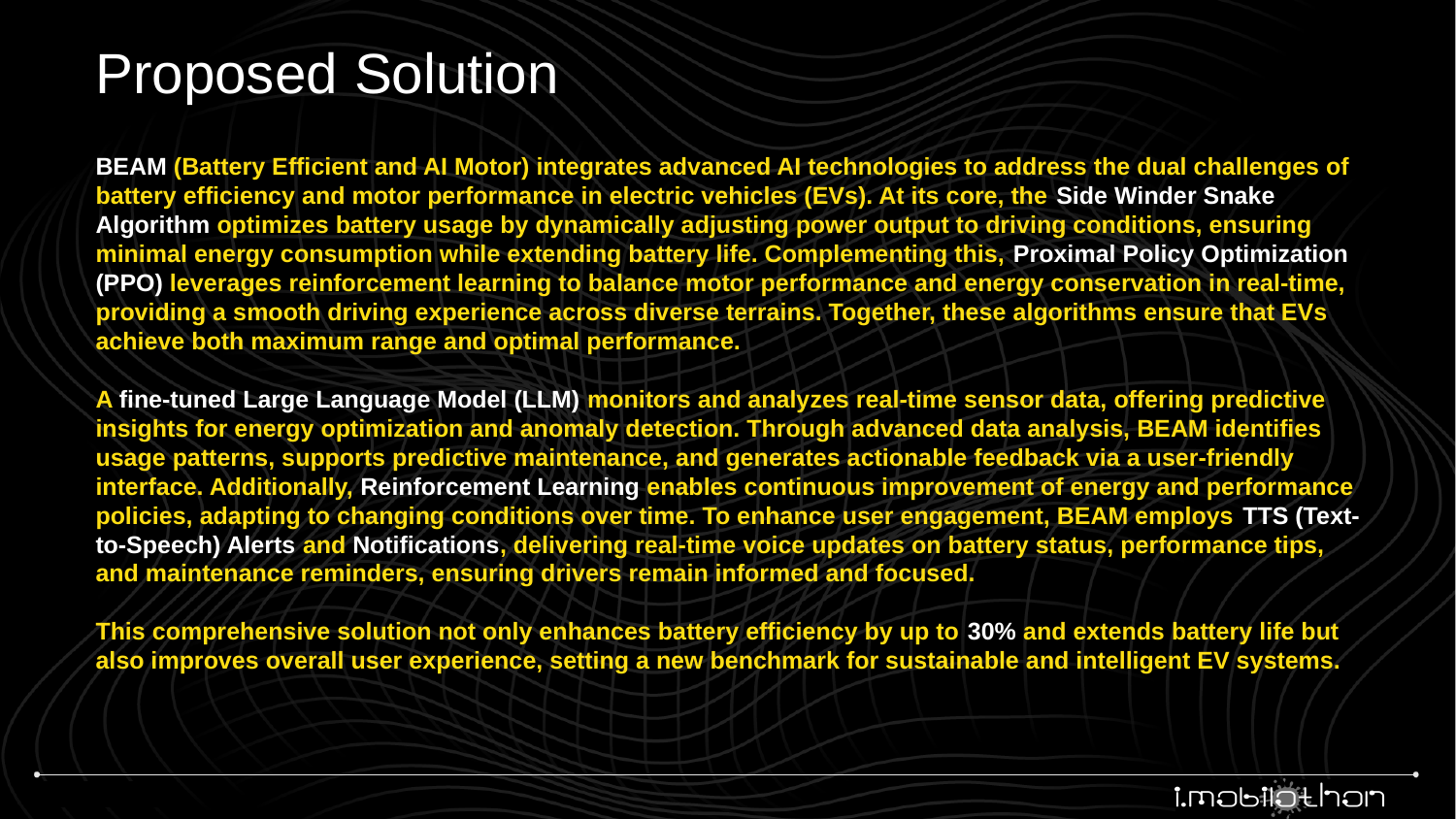

Proposed Solution

BEAM (Battery Efficient and AI Motor) integrates advanced AI technologies to address the dual challenges of battery efficiency and motor performance in electric vehicles (EVs). At its core, the Side Winder Snake Algorithm optimizes battery usage by dynamically adjusting power output to driving conditions, ensuring minimal energy consumption while extending battery life. Complementing this, Proximal Policy Optimization (PPO) leverages reinforcement learning to balance motor performance and energy conservation in real-time, providing a smooth driving experience across diverse terrains. Together, these algorithms ensure that EVs achieve both maximum range and optimal performance.

A fine-tuned Large Language Model (LLM) monitors and analyzes real-time sensor data, offering predictive insights for energy optimization and anomaly detection. Through advanced data analysis, BEAM identifies usage patterns, supports predictive maintenance, and generates actionable feedback via a user-friendly interface. Additionally, Reinforcement Learning enables continuous improvement of energy and performance policies, adapting to changing conditions over time. To enhance user engagement, BEAM employs TTS (Text-to-Speech) Alerts and Notifications, delivering real-time voice updates on battery status, performance tips, and maintenance reminders, ensuring drivers remain informed and focused.

This comprehensive solution not only enhances battery efficiency by up to 30% and extends battery life but also improves overall user experience, setting a new benchmark for sustainable and intelligent EV systems.